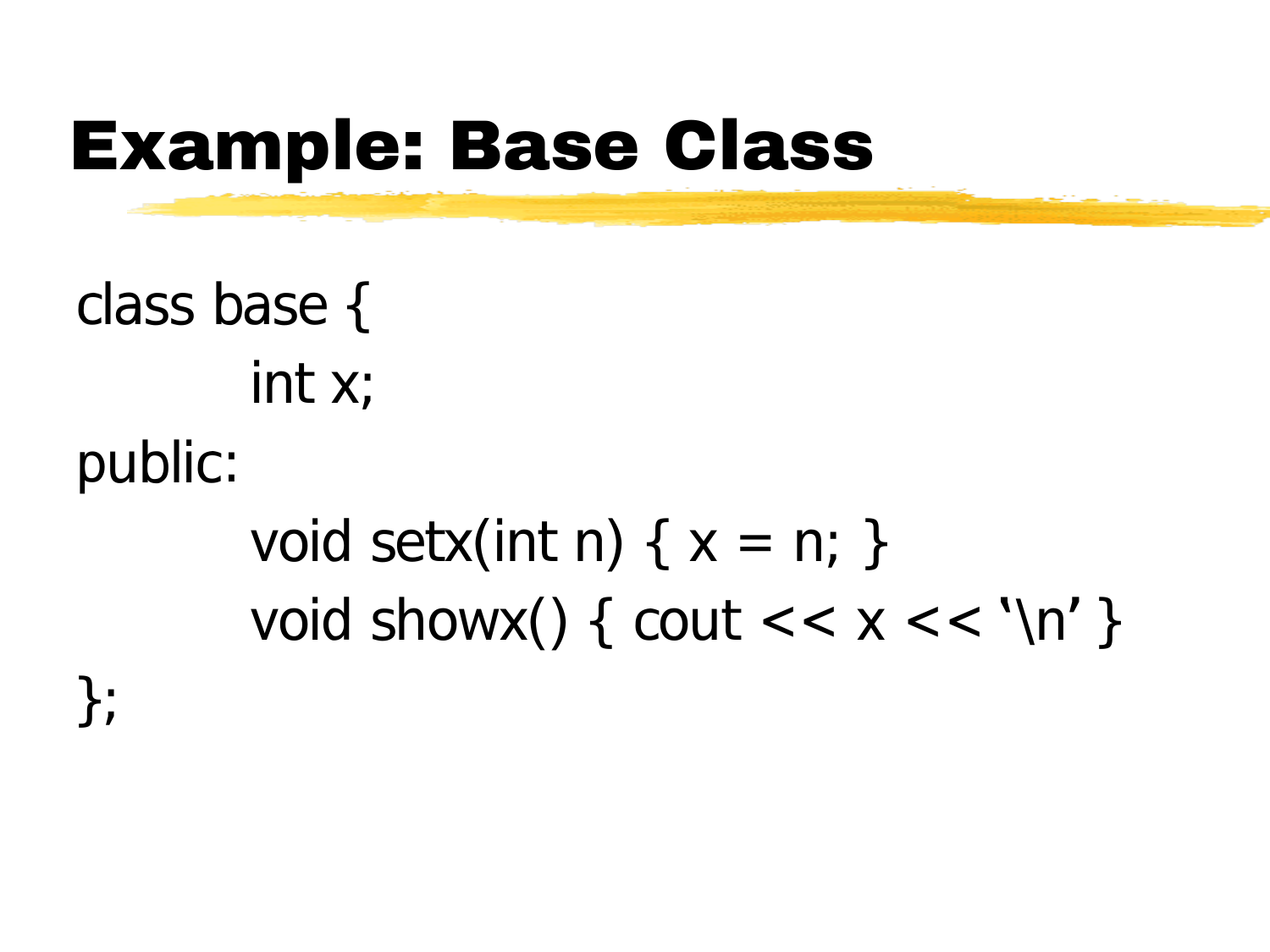

# Example: Base Class
class base {
		int x;
public:
		void setx(int n) { x = n; }
		void showx() { cout << x << ‘\n’ }
};